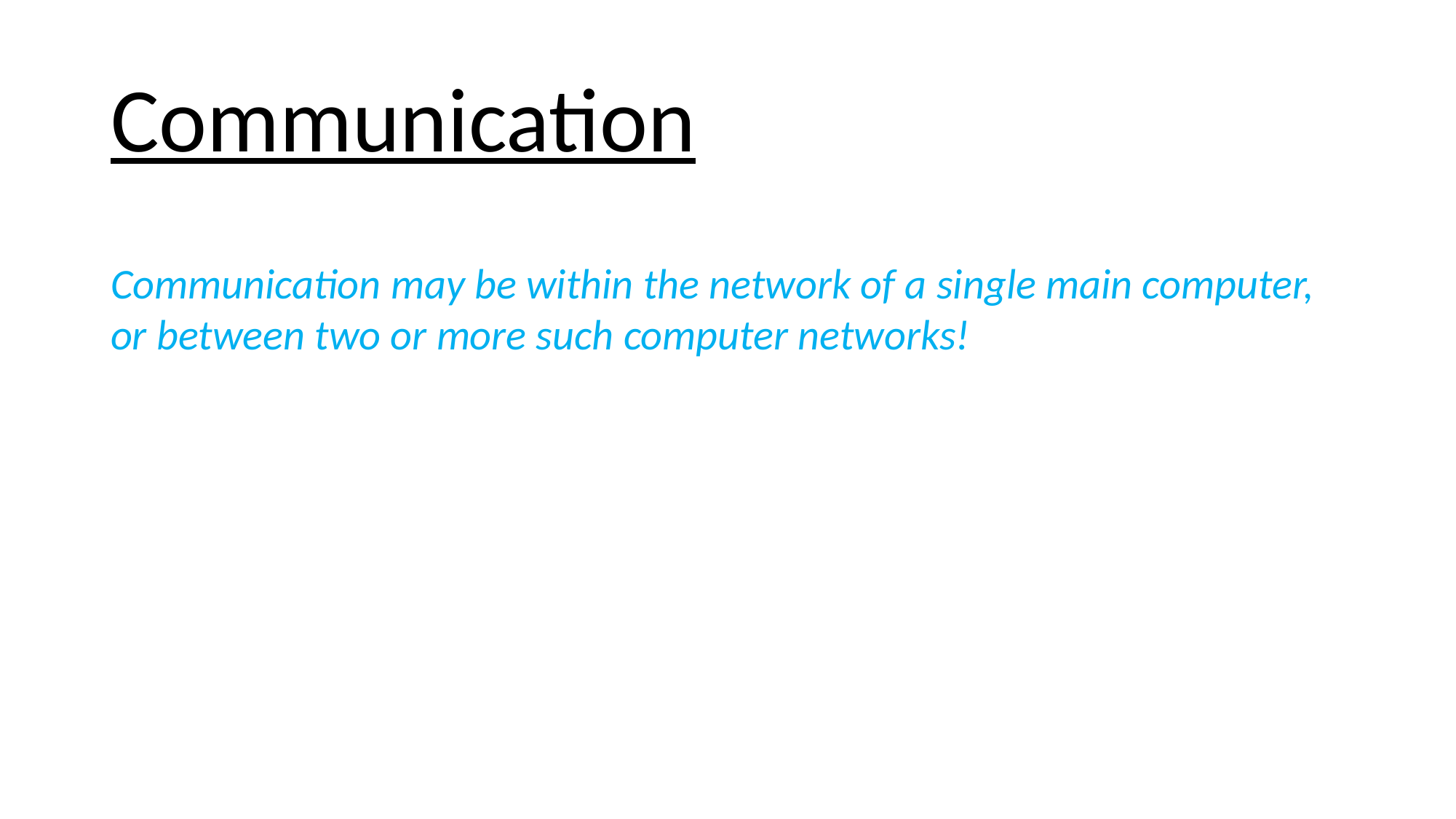

Communication

Communication may be within the network of a single main computer, or between two or more such computer networks!